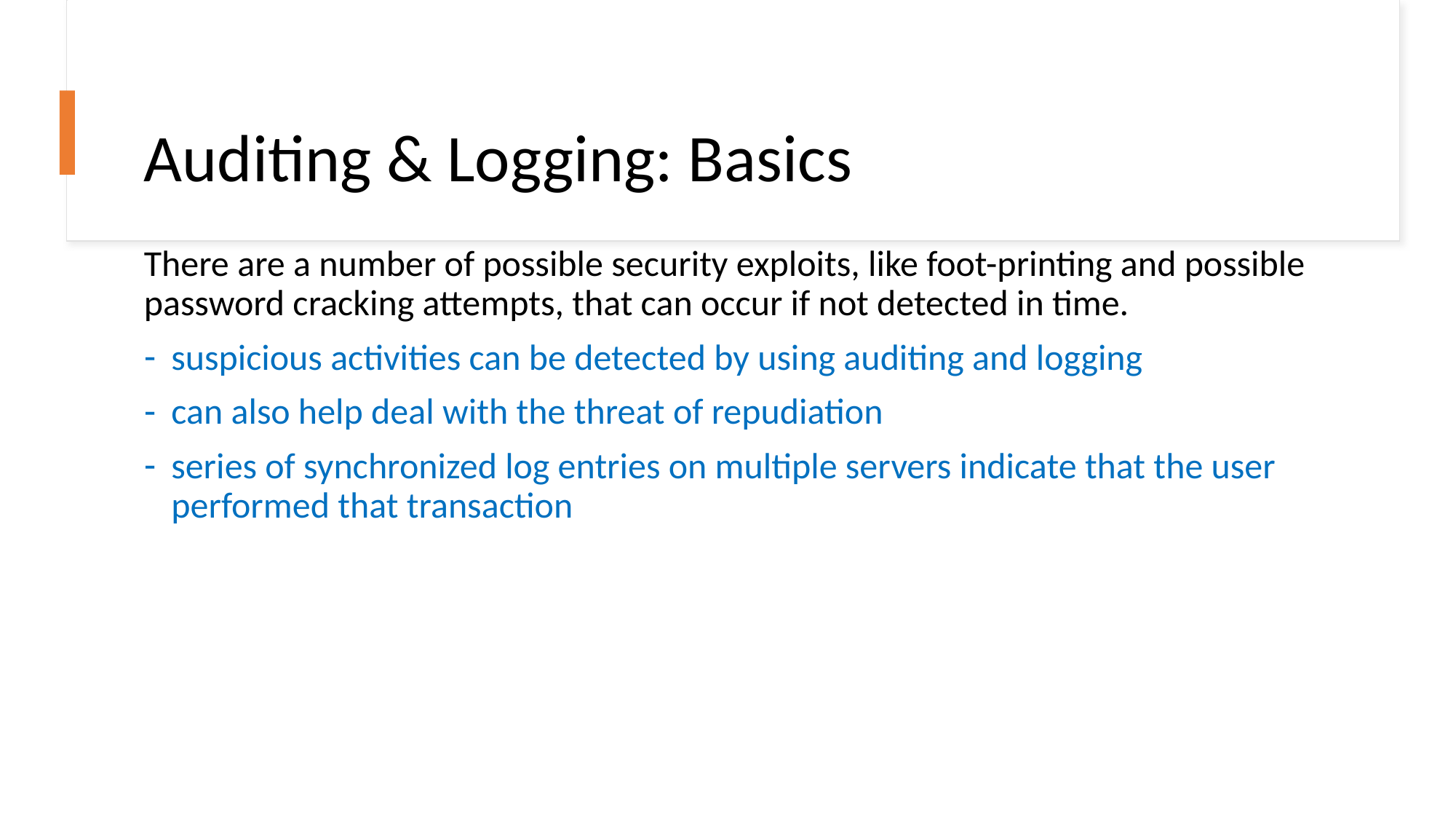

# Auditing & Logging: Basics

There are a number of possible security exploits, like foot-printing and possible password cracking attempts, that can occur if not detected in time.
suspicious activities can be detected by using auditing and logging
can also help deal with the threat of repudiation
series of synchronized log entries on multiple servers indicate that the user performed that transaction